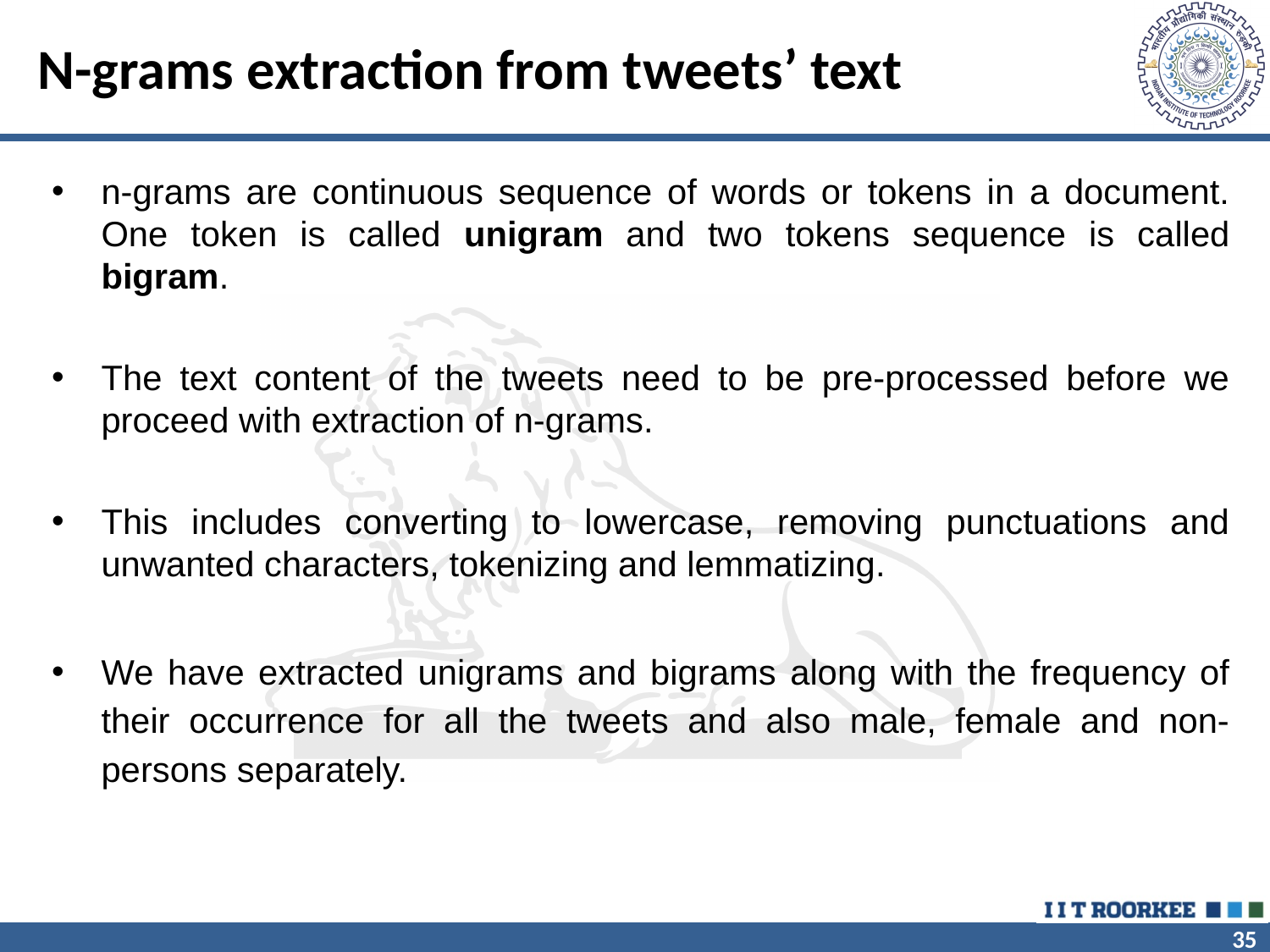

# N-grams extraction from tweets’ text
n-grams are continuous sequence of words or tokens in a document. One token is called unigram and two tokens sequence is called bigram.

The text content of the tweets need to be pre-processed before we proceed with extraction of n-grams.

This includes converting to lowercase, removing punctuations and unwanted characters, tokenizing and lemmatizing.

We have extracted unigrams and bigrams along with the frequency of their occurrence for all the tweets and also male, female and non-persons separately.